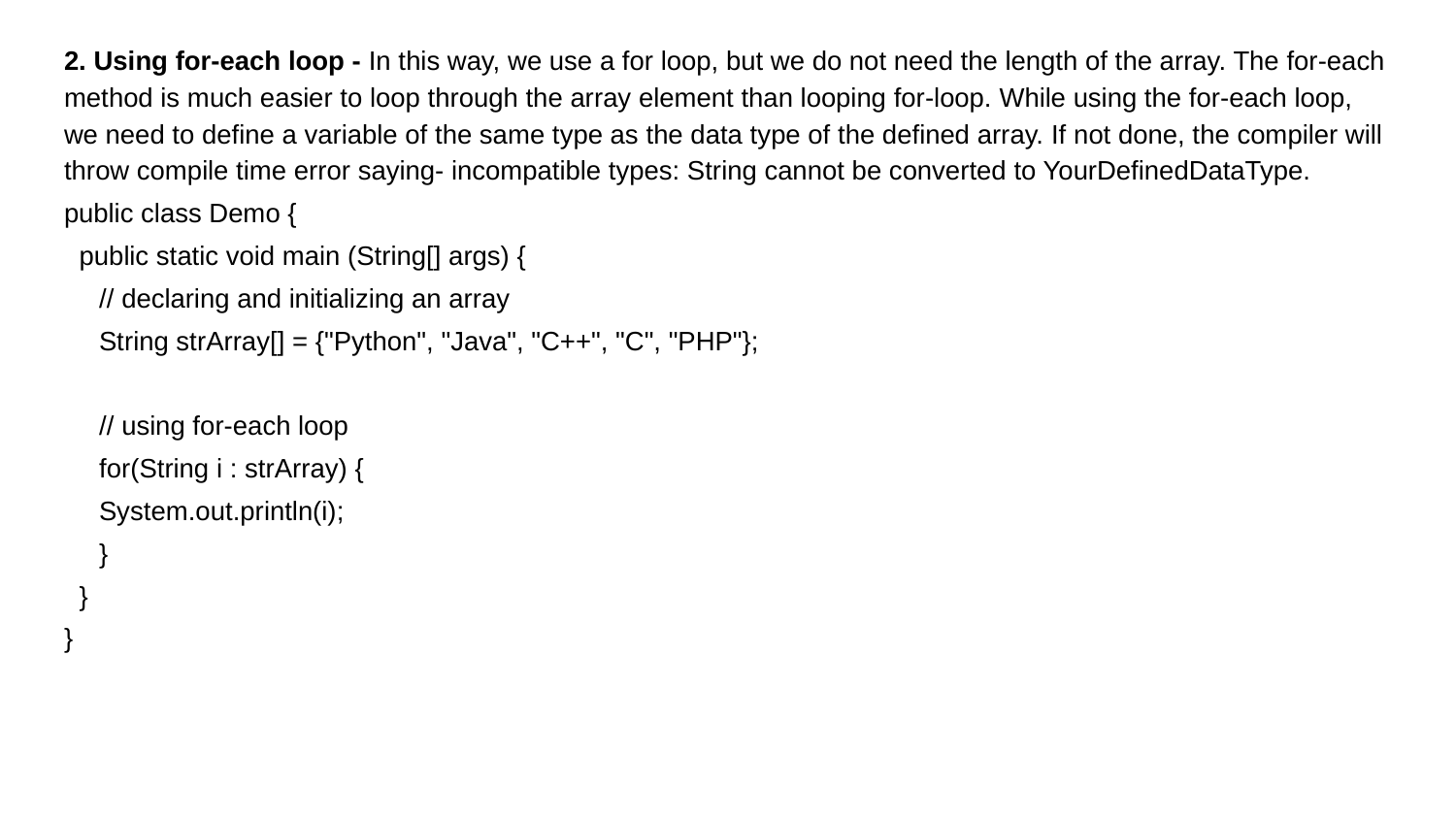

2. Using for-each loop - In this way, we use a for loop, but we do not need the length of the array. The for-each method is much easier to loop through the array element than looping for-loop. While using the for-each loop, we need to define a variable of the same type as the data type of the defined array. If not done, the compiler will throw compile time error saying- incompatible types: String cannot be converted to YourDefinedDataType.
public class Demo {
  public static void main (String[] args) {
	// declaring and initializing an array
	String strArray[] = {"Python", "Java", "C++", "C", "PHP"};

	// using for-each loop
	for(String i : strArray) {
  	System.out.println(i);
	}
  }
}